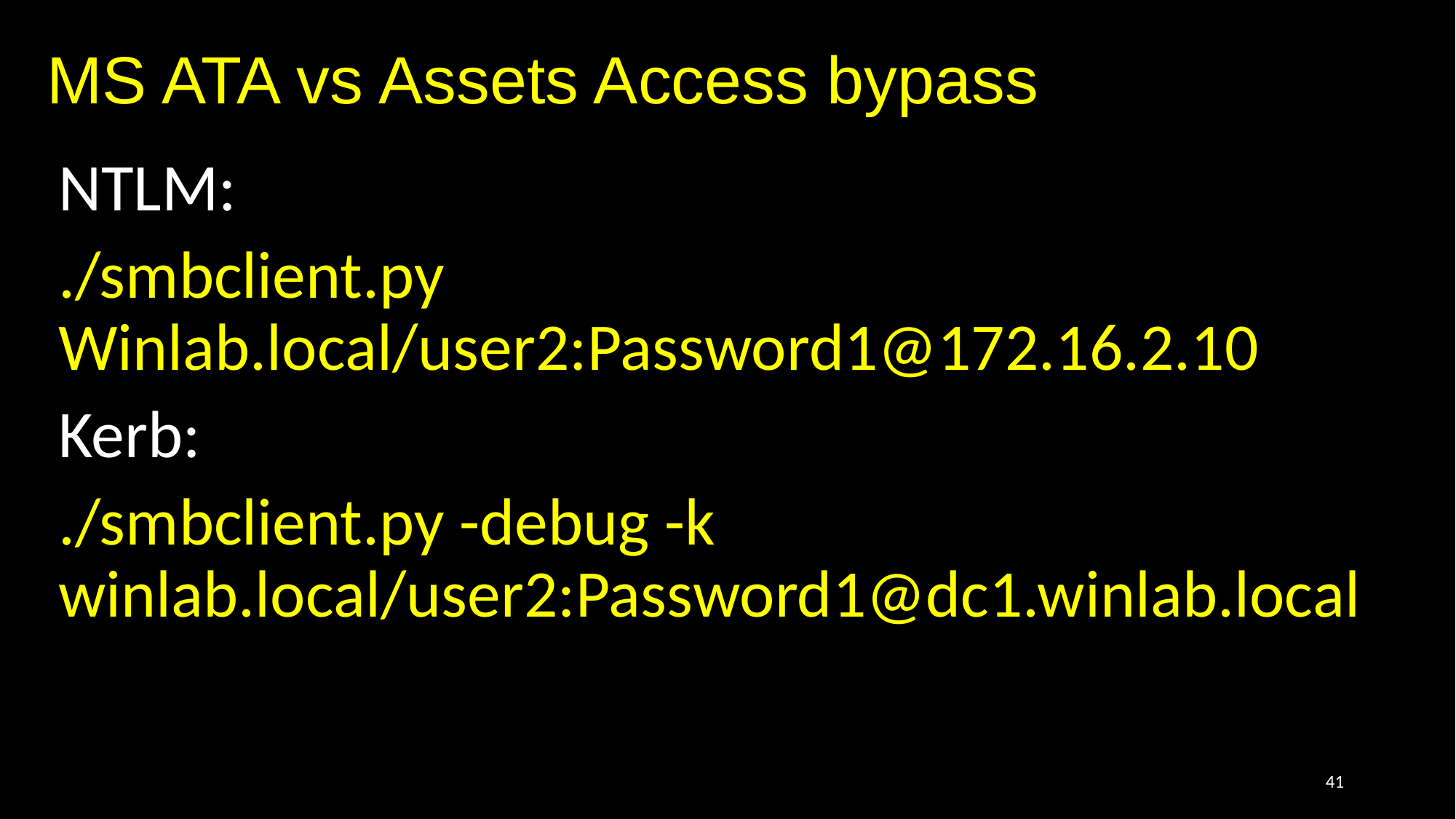

# MS ATA vs Assets Access bypass
NTLM:
./smbclient.py Winlab.local/user2:Password1@172.16.2.10
Kerb:
./smbclient.py -debug -k winlab.local/user2:Password1@dc1.winlab.local
41